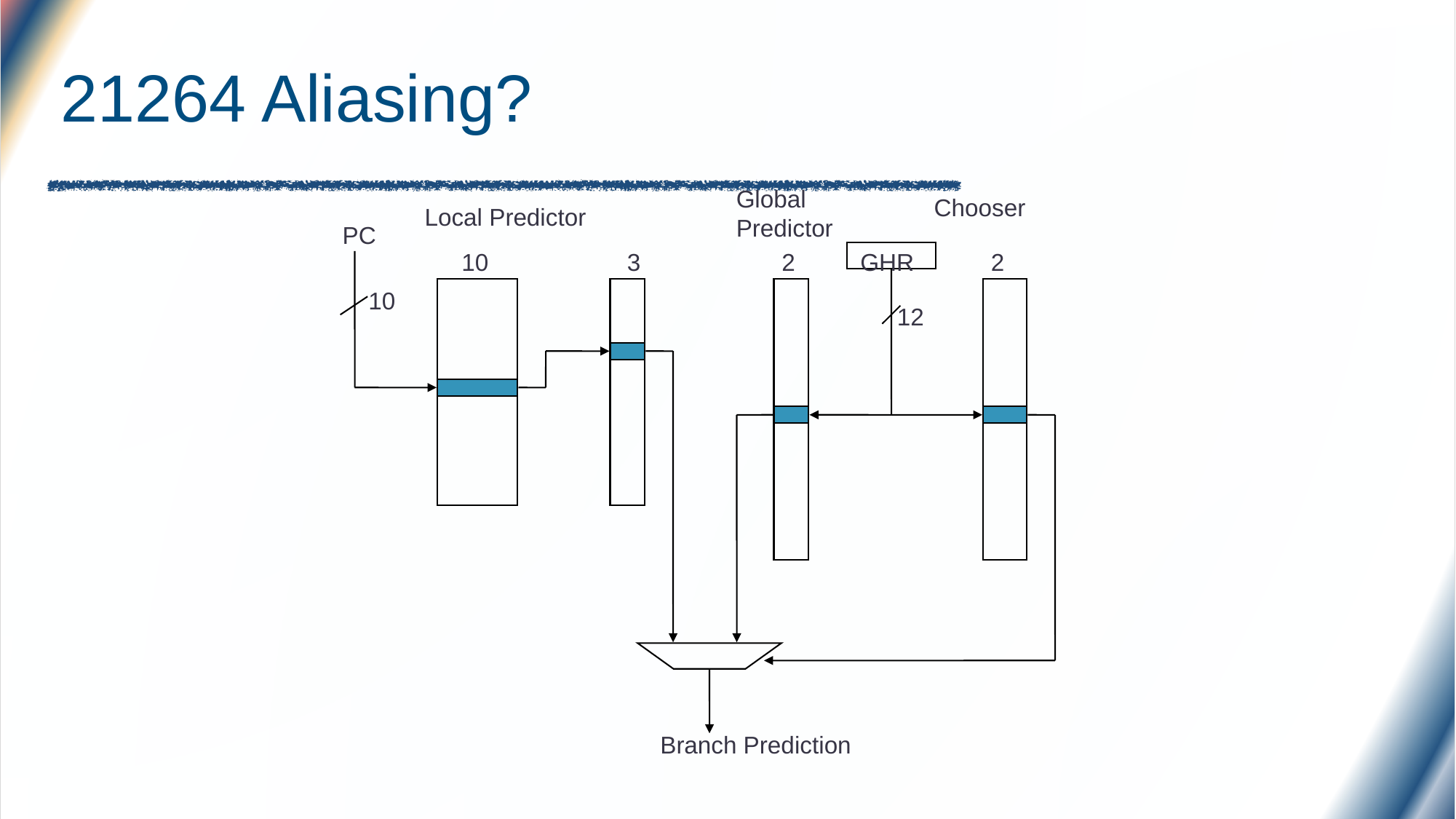

# 21264 Aliasing?
Global
Predictor
Chooser
Local Predictor
PC
10
3
2
GHR
2

10

12

Branch Prediction